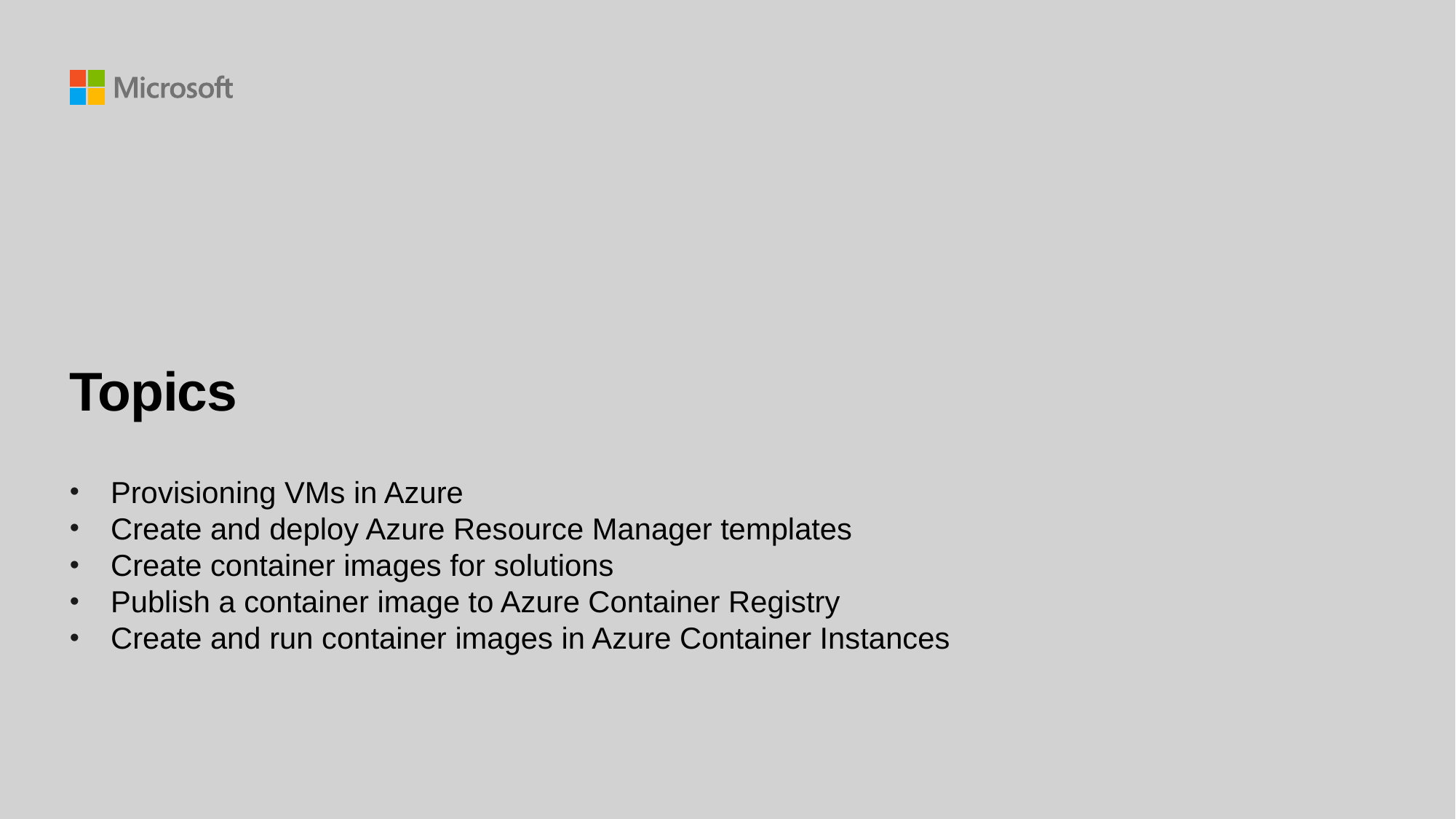

# Topics
Provisioning VMs in Azure
Create and deploy Azure Resource Manager templates
Create container images for solutions
Publish a container image to Azure Container Registry
Create and run container images in Azure Container Instances